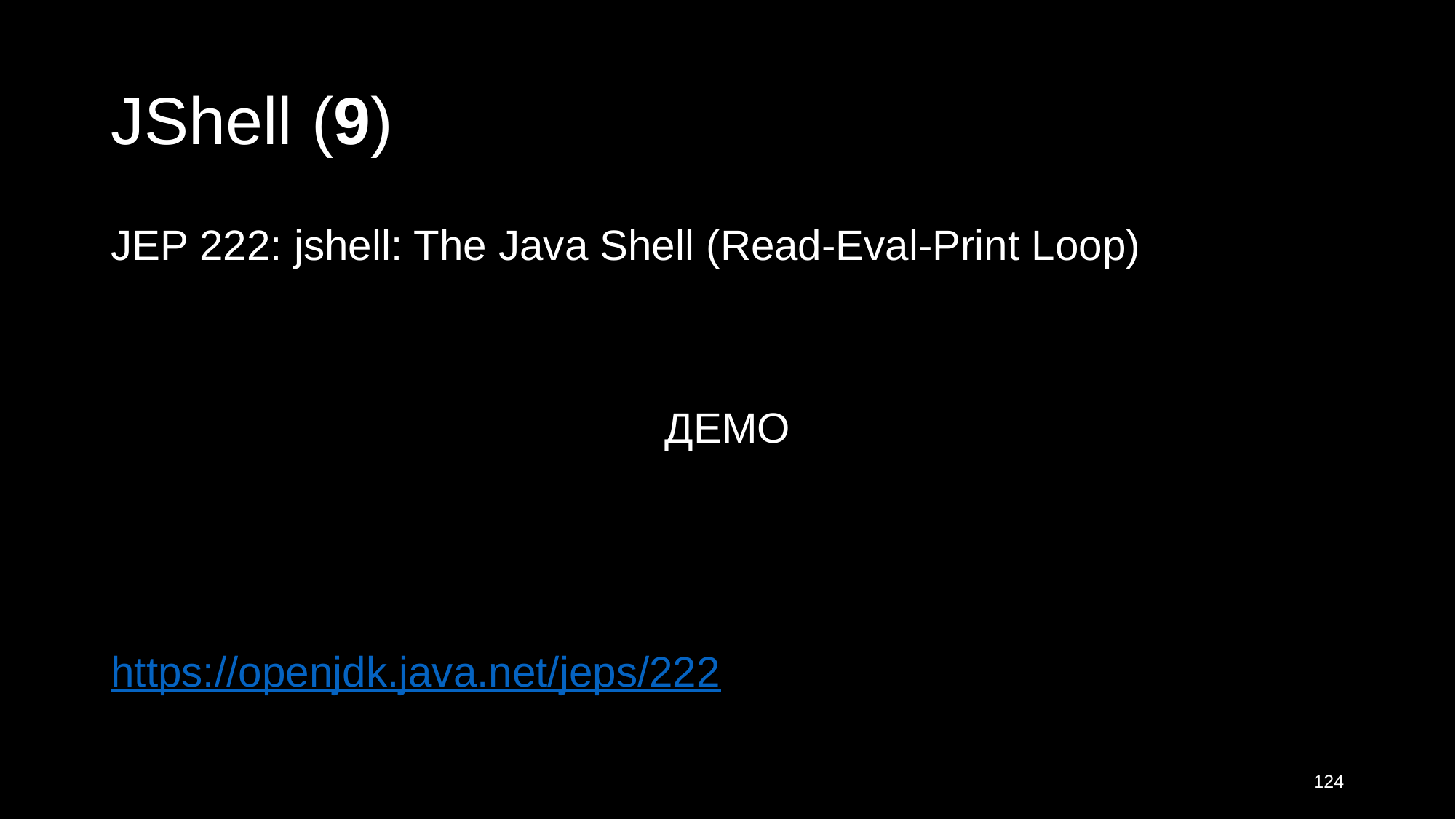

# JShell (9)
JEP 222: jshell: The Java Shell (Read-Eval-Print Loop)

ДЕМО

https://openjdk.java.net/jeps/222
124